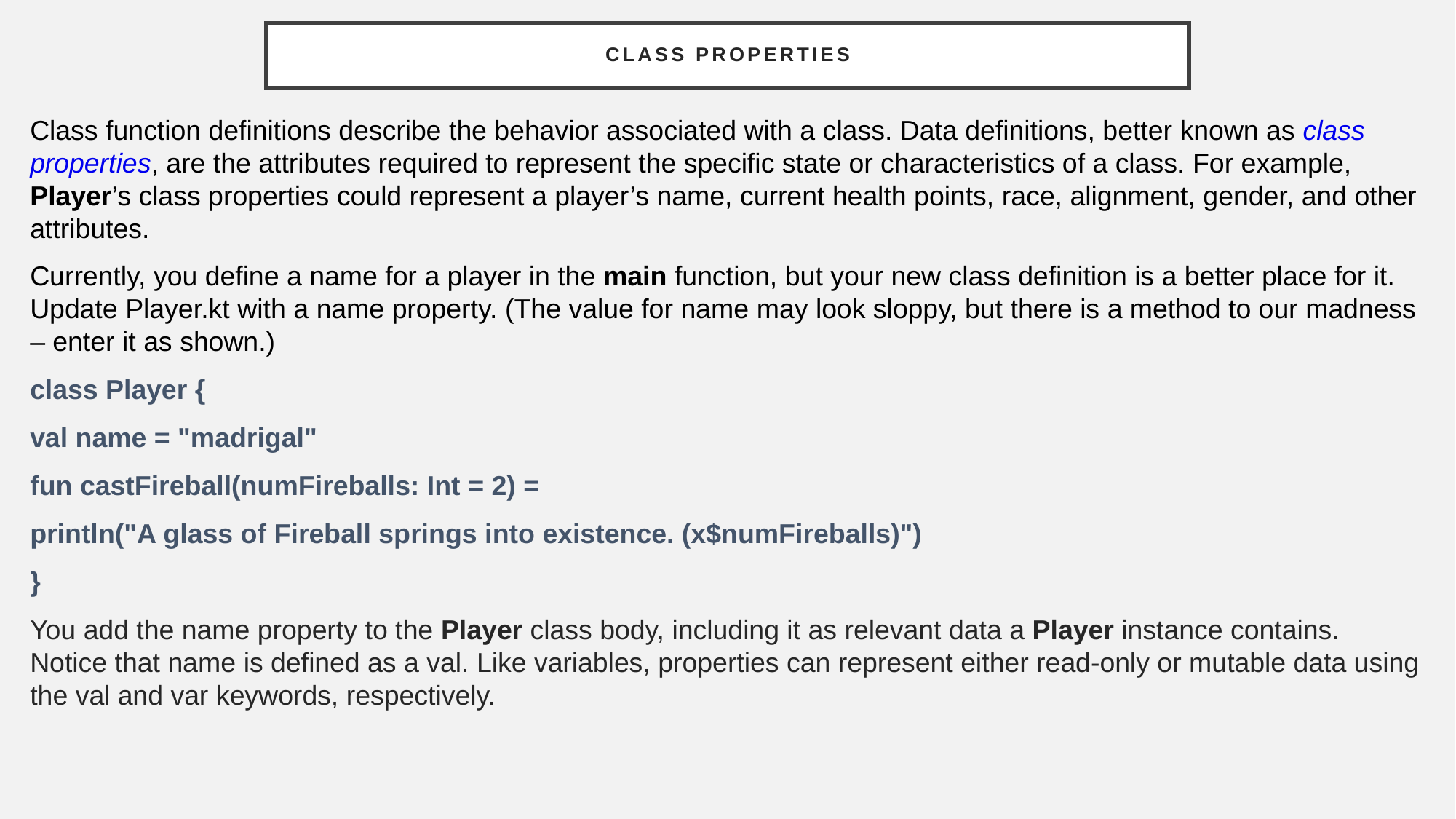

# Class Properties
Class function definitions describe the behavior associated with a class. Data definitions, better known as class properties, are the attributes required to represent the specific state or characteristics of a class. For example, Player’s class properties could represent a player’s name, current health points, race, alignment, gender, and other attributes.
Currently, you define a name for a player in the main function, but your new class definition is a better place for it. Update Player.kt with a name property. (The value for name may look sloppy, but there is a method to our madness – enter it as shown.)
class Player {
val name = "madrigal"
fun castFireball(numFireballs: Int = 2) =
println("A glass of Fireball springs into existence. (x$numFireballs)")
}
You add the name property to the Player class body, including it as relevant data a Player instance contains. Notice that name is defined as a val. Like variables, properties can represent either read-only or mutable data using the val and var keywords, respectively.